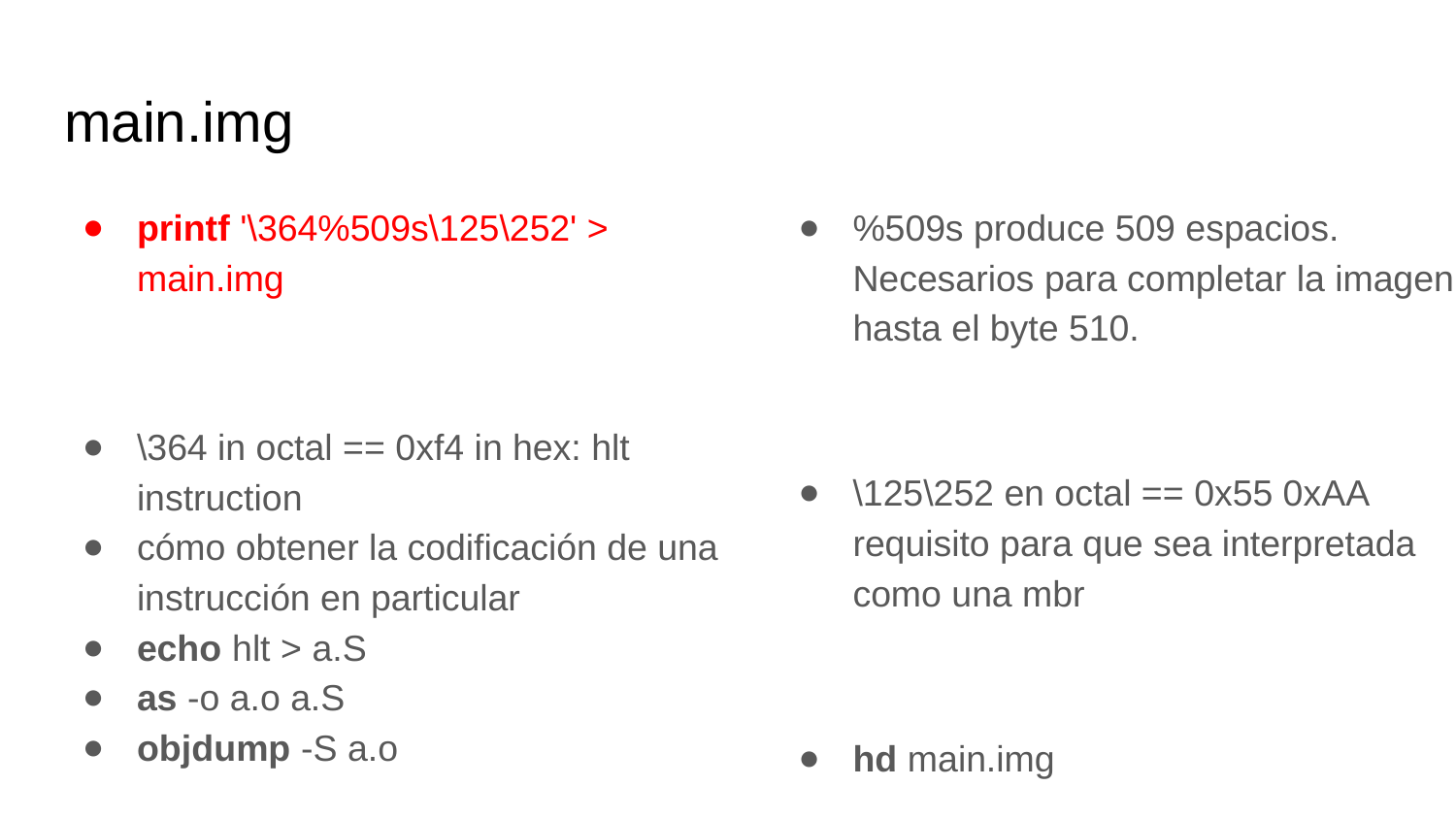

# main.img
printf '\364%509s\125\252' > main.img

\364 in octal == 0xf4 in hex: hlt instruction
cómo obtener la codificación de una instrucción en particular
echo hlt > a.S
as -o a.o a.S
objdump -S a.o

%509s produce 509 espacios. Necesarios para completar la imagen hasta el byte 510.

\125\252 en octal == 0x55 0xAA requisito para que sea interpretada como una mbr

hd main.img